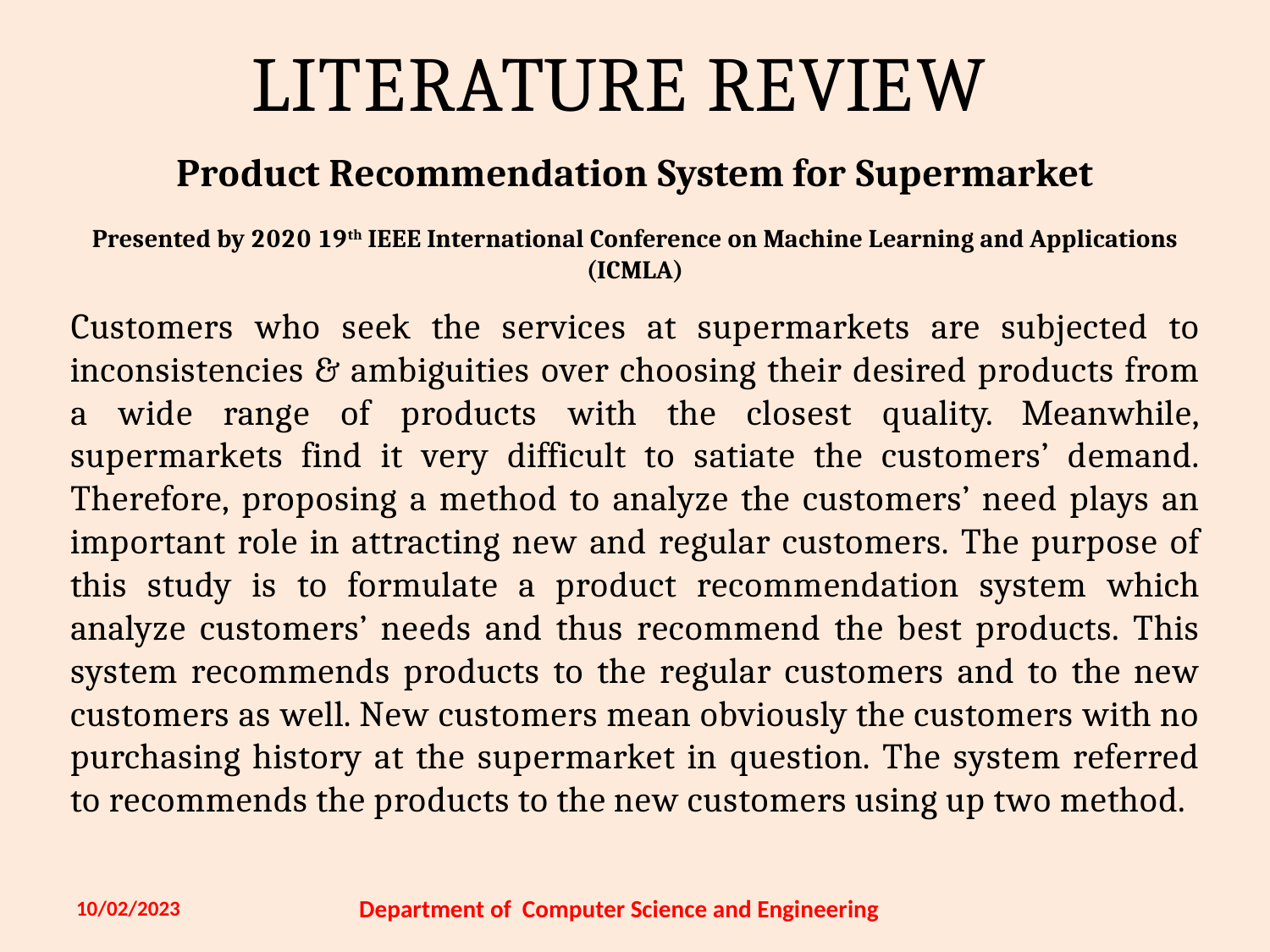

# Literature Review
Product Recommendation System for Supermarket

Presented by 2020 19th IEEE International Conference on Machine Learning and Applications (ICMLA)

Customers who seek the services at supermarkets are subjected to inconsistencies & ambiguities over choosing their desired products from a wide range of products with the closest quality. Meanwhile, supermarkets find it very difficult to satiate the customers’ demand. Therefore, proposing a method to analyze the customers’ need plays an important role in attracting new and regular customers. The purpose of this study is to formulate a product recommendation system which analyze customers’ needs and thus recommend the best products. This system recommends products to the regular customers and to the new customers as well. New customers mean obviously the customers with no purchasing history at the supermarket in question. The system referred to recommends the products to the new customers using up two method.
Department of  Computer Science and Engineering
10/02/2023
5